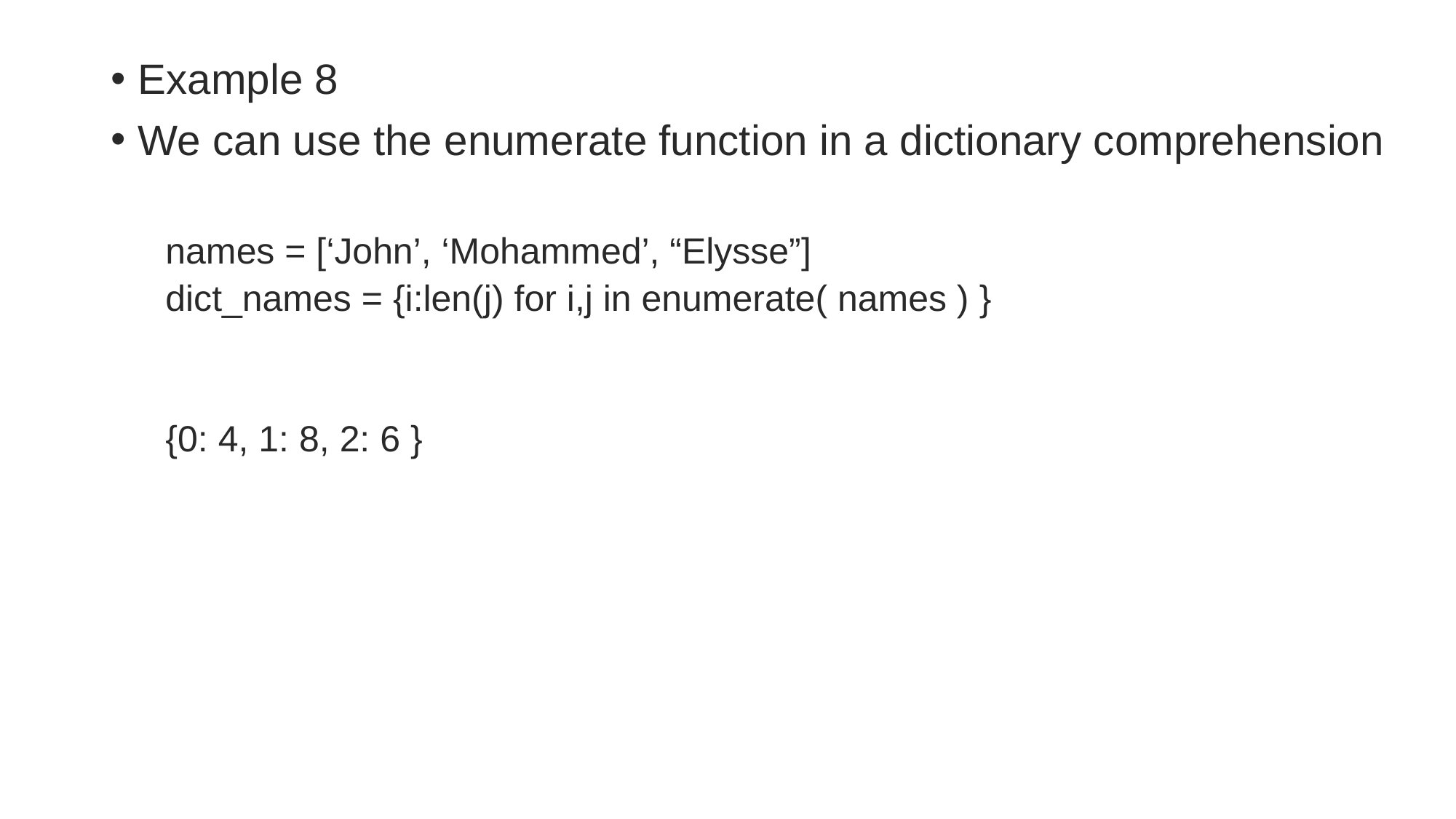

Example 8
We can use the enumerate function in a dictionary comprehension

names = [‘John’, ‘Mohammed’, “Elysse”]
dict_names = {i:len(j) for i,j in enumerate( names ) }

{0: 4, 1: 8, 2: 6 }